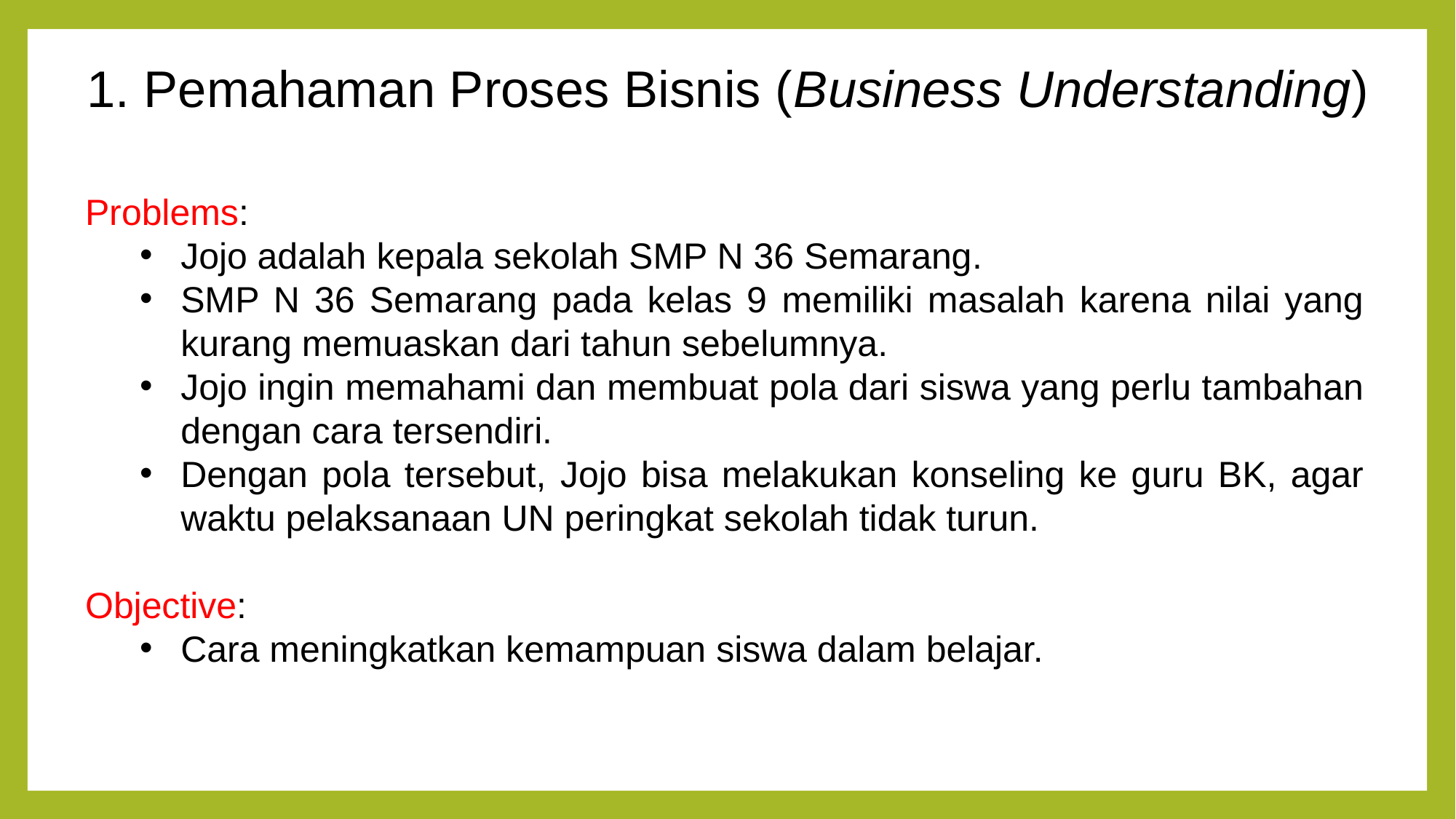

# 1. Pemahaman Proses Bisnis (Business Understanding)
Problems:
Jojo adalah kepala sekolah SMP N 36 Semarang.
SMP N 36 Semarang pada kelas 9 memiliki masalah karena nilai yang kurang memuaskan dari tahun sebelumnya.
Jojo ingin memahami dan membuat pola dari siswa yang perlu tambahan dengan cara tersendiri.
Dengan pola tersebut, Jojo bisa melakukan konseling ke guru BK, agar waktu pelaksanaan UN peringkat sekolah tidak turun.

Objective:
Cara meningkatkan kemampuan siswa dalam belajar.